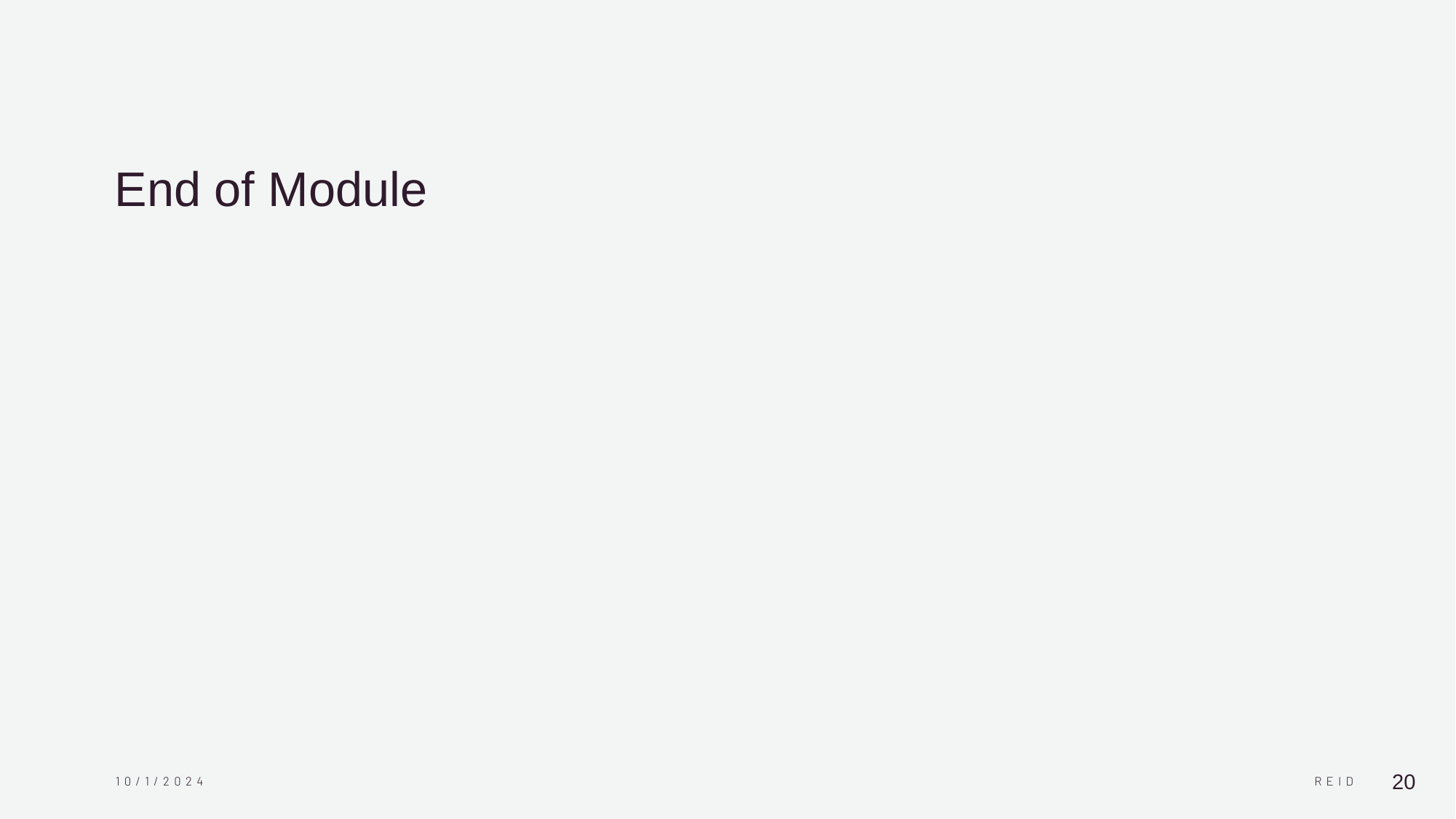

# End of Module
10/1/2024
Reid
20